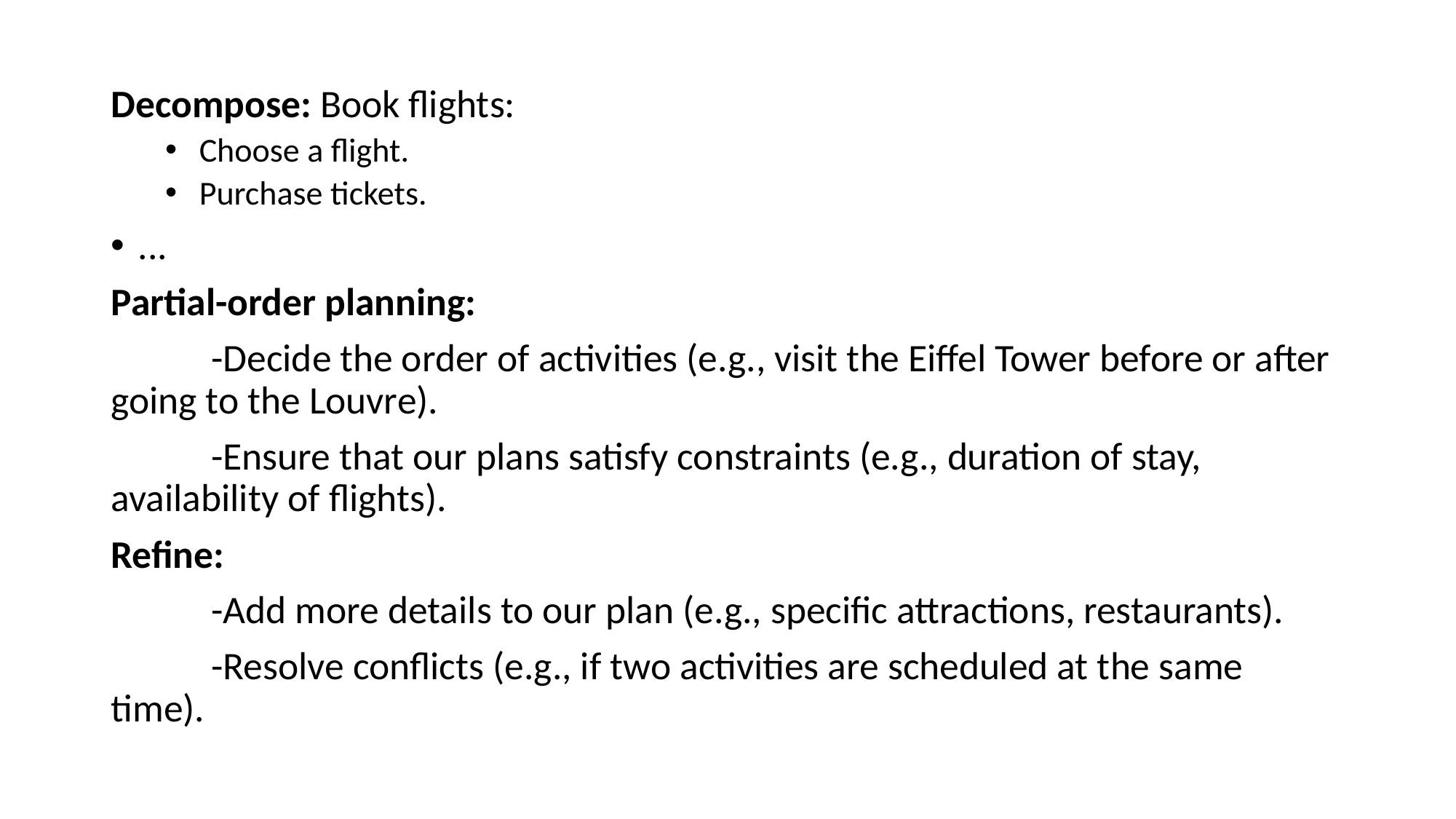

Decompose: Book flights:
Choose a flight.
Purchase tickets.
...
Partial-order planning:
	-Decide the order of activities (e.g., visit the Eiffel Tower before or after going to the Louvre).
	-Ensure that our plans satisfy constraints (e.g., duration of stay, availability of flights).
Refine:
	-Add more details to our plan (e.g., specific attractions, restaurants).
	-Resolve conflicts (e.g., if two activities are scheduled at the same time).